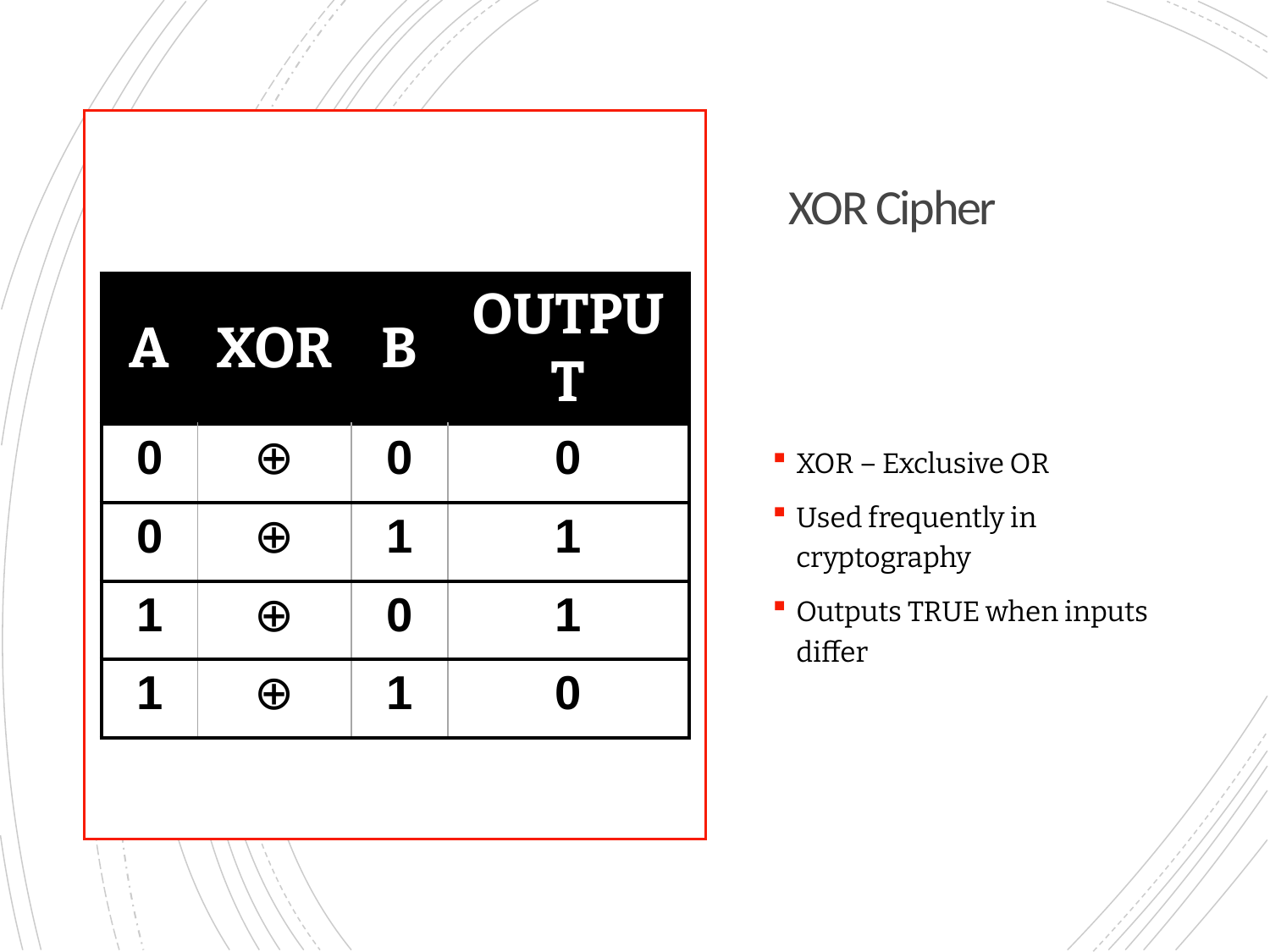

# XOR Cipher
| A | xor | B | output |
| --- | --- | --- | --- |
| 0 | ⊕ | 0 | 0 |
| 0 | ⊕ | 1 | 1 |
| 1 | ⊕ | 0 | 1 |
| 1 | ⊕ | 1 | 0 |
XOR – Exclusive OR
Used frequently in cryptography
Outputs TRUE when inputs differ